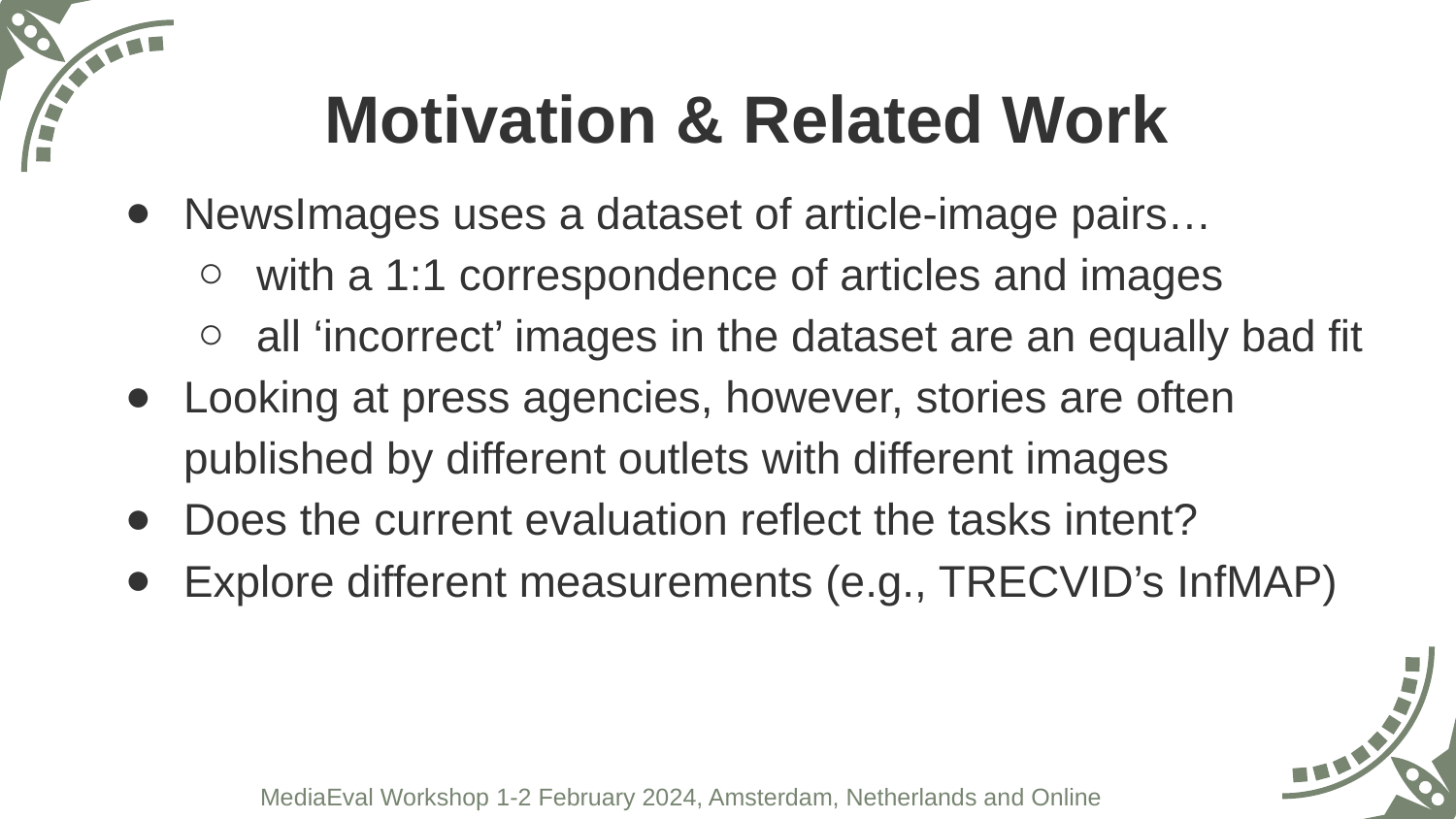

# Motivation & Related Work
NewsImages uses a dataset of article-image pairs…
with a 1:1 correspondence of articles and images
all ‘incorrect’ images in the dataset are an equally bad fit
Looking at press agencies, however, stories are often published by different outlets with different images
Does the current evaluation reflect the tasks intent?
Explore different measurements (e.g., TRECVID’s InfMAP)
MediaEval Workshop 1-2 February 2024, Amsterdam, Netherlands and Online